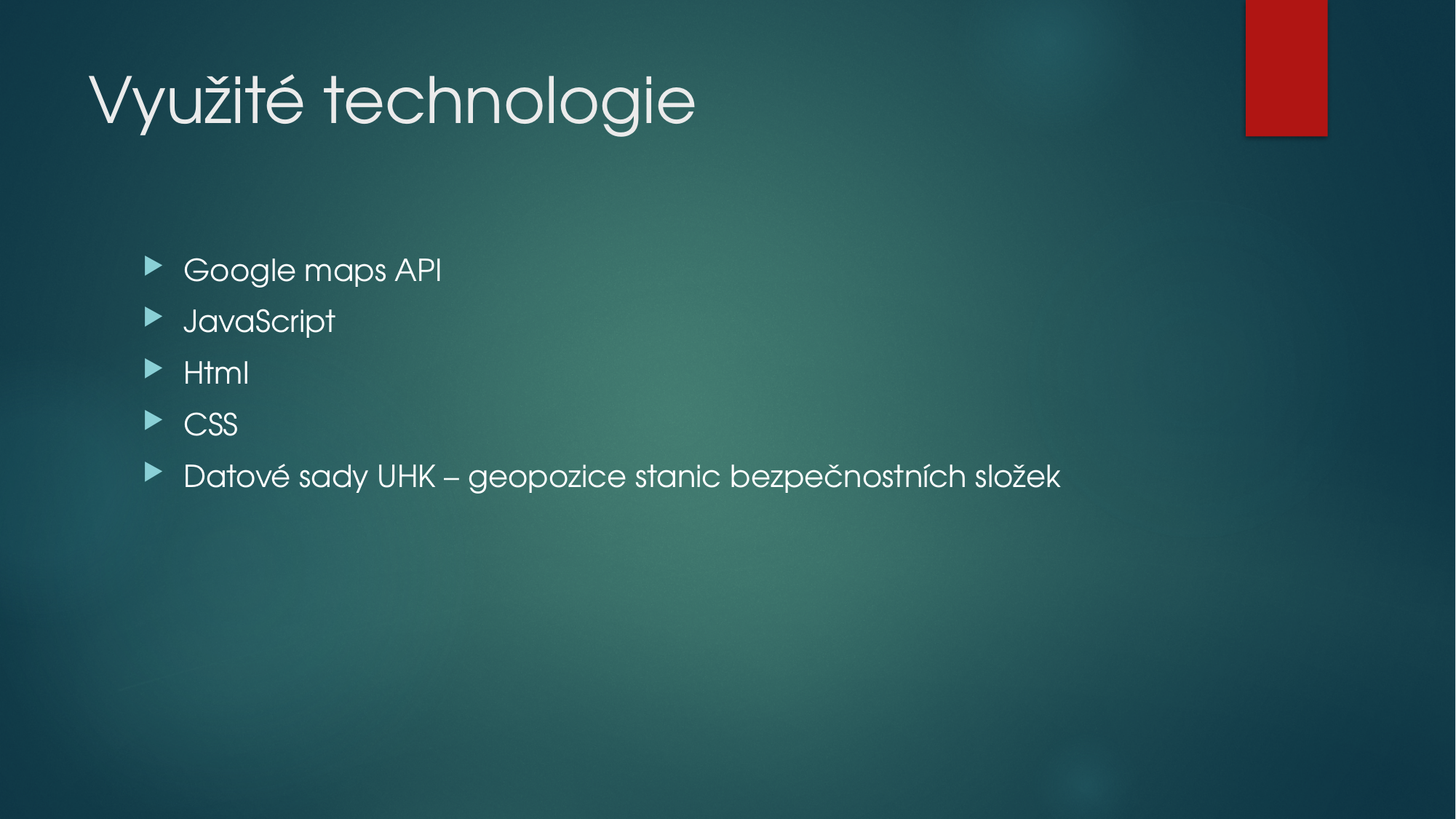

# Využité technologie
Google maps API
JavaScript
Html
CSS
Datové sady UHK – geopozice stanic bezpečnostních složek